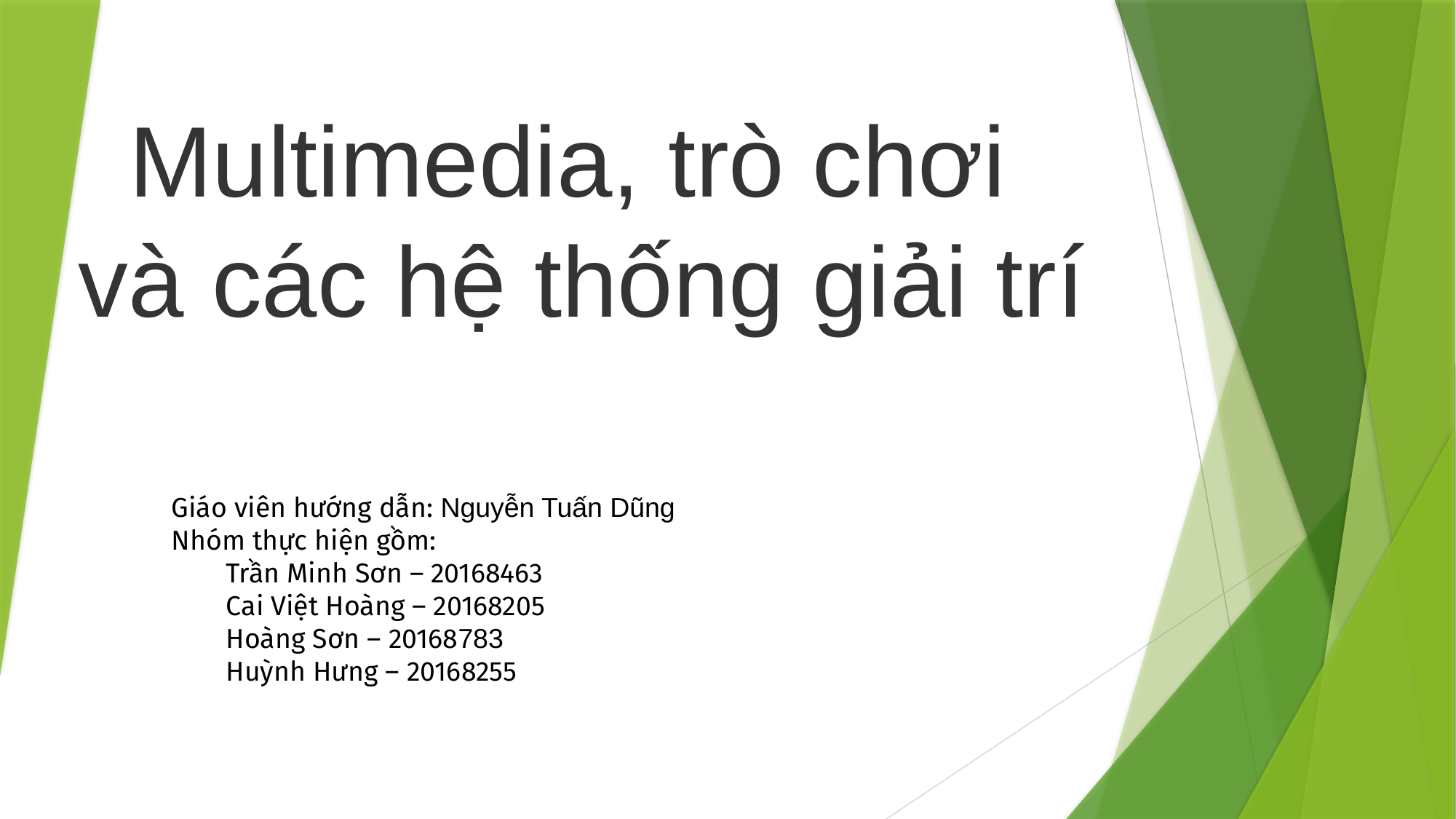

# Multimedia, trò chơi và các hệ thống giải trí
Giáo viên hướng dẫn: Nguyễn Tuấn Dũng
Nhóm thực hiện gồm:
Trần Minh Sơn – 20168463
Cai Việt Hoàng – 20168205
Hoàng Sơn – 20168783
Huỳnh Hưng – 20168255